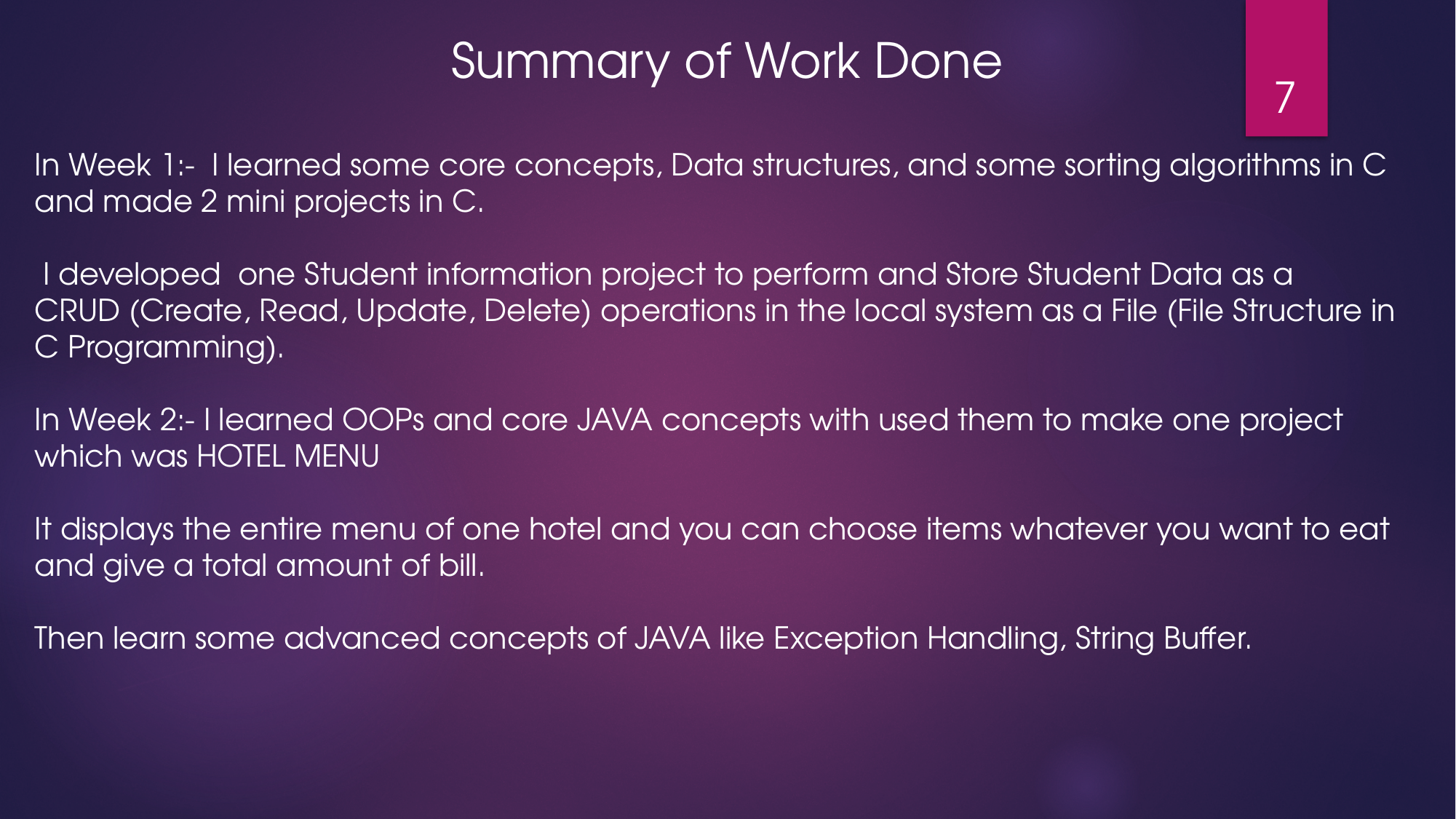

Summary of Work Done
7
In Week 1:-  I learned some core concepts, Data structures, and some sorting algorithms in C and made 2 mini projects in C.

 I developed  one Student information project to perform and Store Student Data as a
CRUD (Create, Read, Update, Delete) operations in the local system as a File (File Structure in C Programming).

In Week 2:- I learned OOPs and core JAVA concepts with used them to make one project which was HOTEL MENU

It displays the entire menu of one hotel and you can choose items whatever you want to eat and give a total amount of bill.

Then learn some advanced concepts of JAVA like Exception Handling, String Buffer.